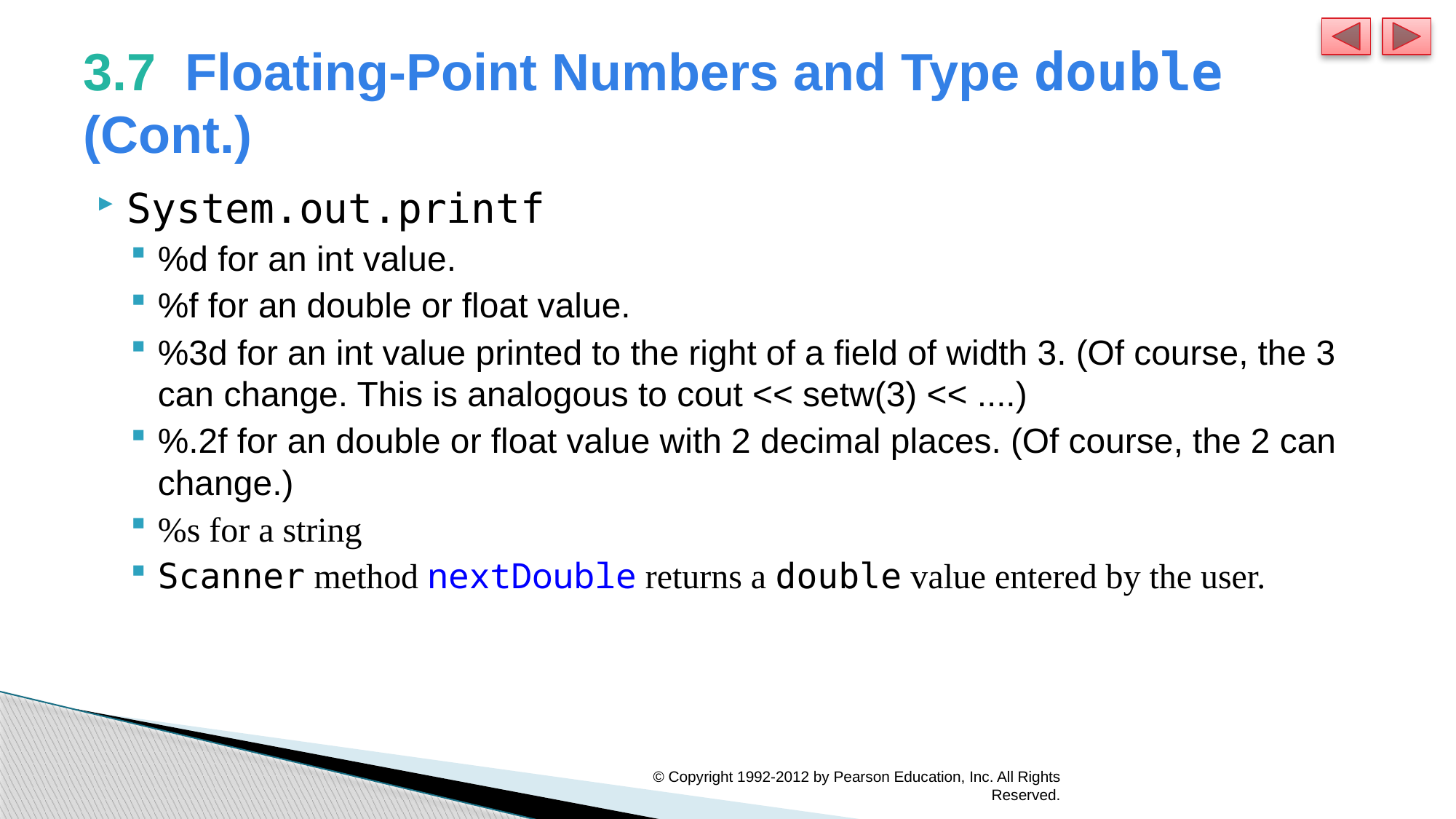

# 3.7  Floating-Point Numbers and Type double (Cont.)
System.out.printf
%d for an int value.
%f for an double or float value.
%3d for an int value printed to the right of a field of width 3. (Of course, the 3 can change. This is analogous to cout << setw(3) << ....)
%.2f for an double or float value with 2 decimal places. (Of course, the 2 can change.)
%s for a string
Scanner method nextDouble returns a double value entered by the user.
© Copyright 1992-2012 by Pearson Education, Inc. All Rights Reserved.